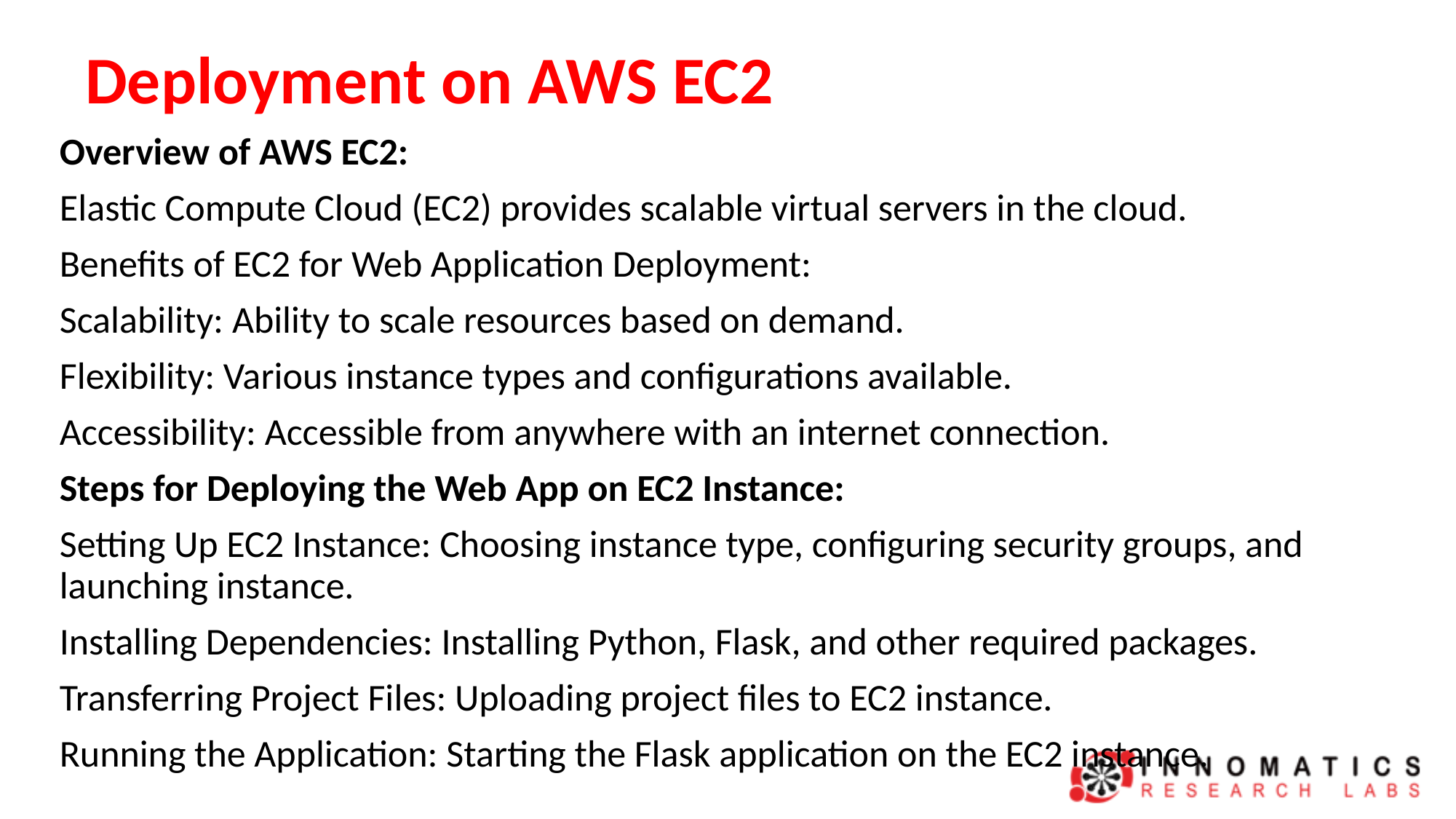

# Deployment on AWS EC2
Overview of AWS EC2:
Elastic Compute Cloud (EC2) provides scalable virtual servers in the cloud.
Benefits of EC2 for Web Application Deployment:
Scalability: Ability to scale resources based on demand.
Flexibility: Various instance types and configurations available.
Accessibility: Accessible from anywhere with an internet connection.
Steps for Deploying the Web App on EC2 Instance:
Setting Up EC2 Instance: Choosing instance type, configuring security groups, and launching instance.
Installing Dependencies: Installing Python, Flask, and other required packages.
Transferring Project Files: Uploading project files to EC2 instance.
Running the Application: Starting the Flask application on the EC2 instance.